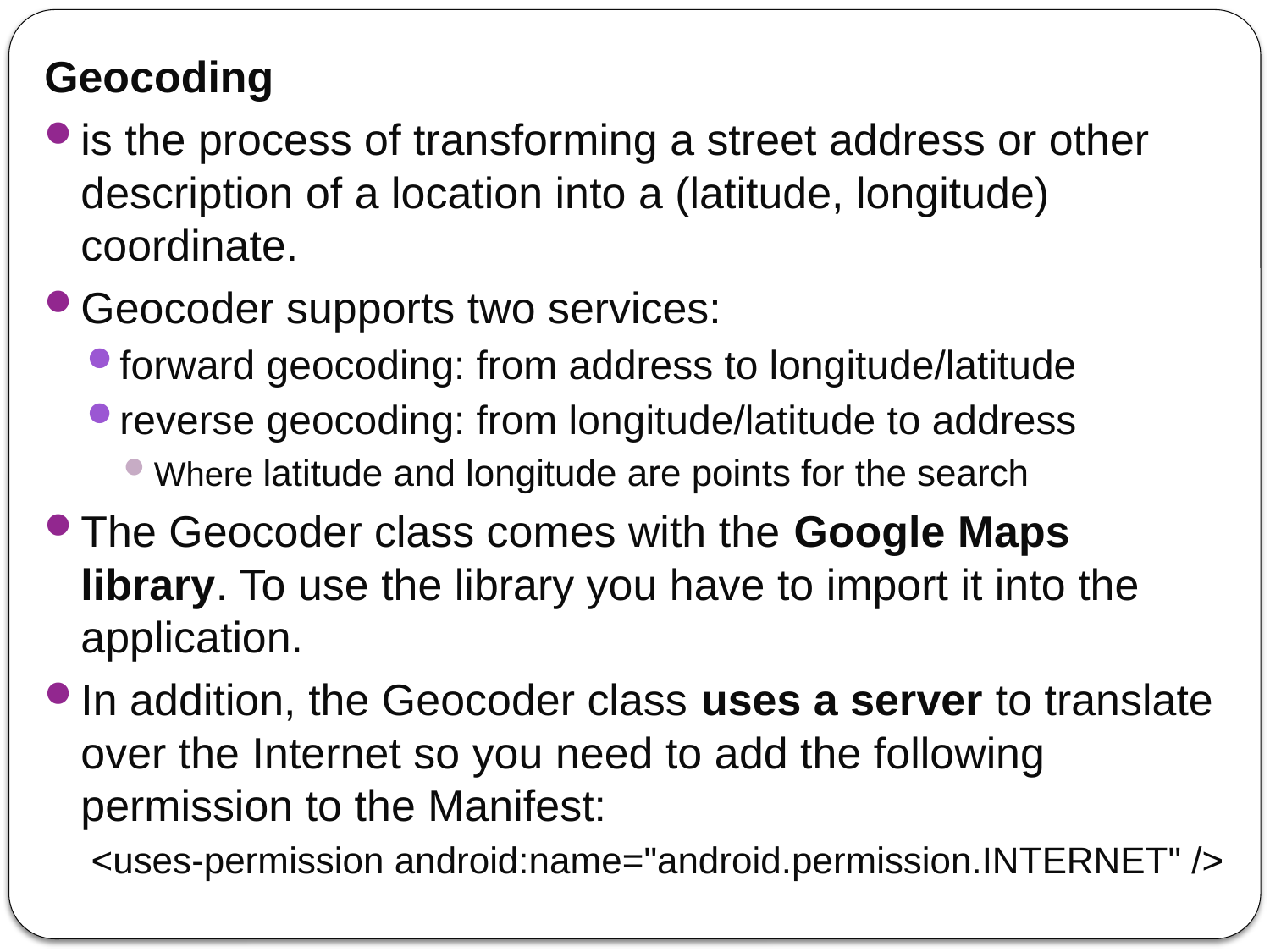

Geocoding
is the process of transforming a street address or other description of a location into a (latitude, longitude) coordinate.
Geocoder supports two services:
forward geocoding: from address to longitude/latitude
reverse geocoding: from longitude/latitude to address
Where latitude and longitude are points for the search
The Geocoder class comes with the Google Maps library. To use the library you have to import it into the application.
In addition, the Geocoder class uses a server to translate over the Internet so you need to add the following permission to the Manifest:
 <uses-permission android:name="android.permission.INTERNET" />